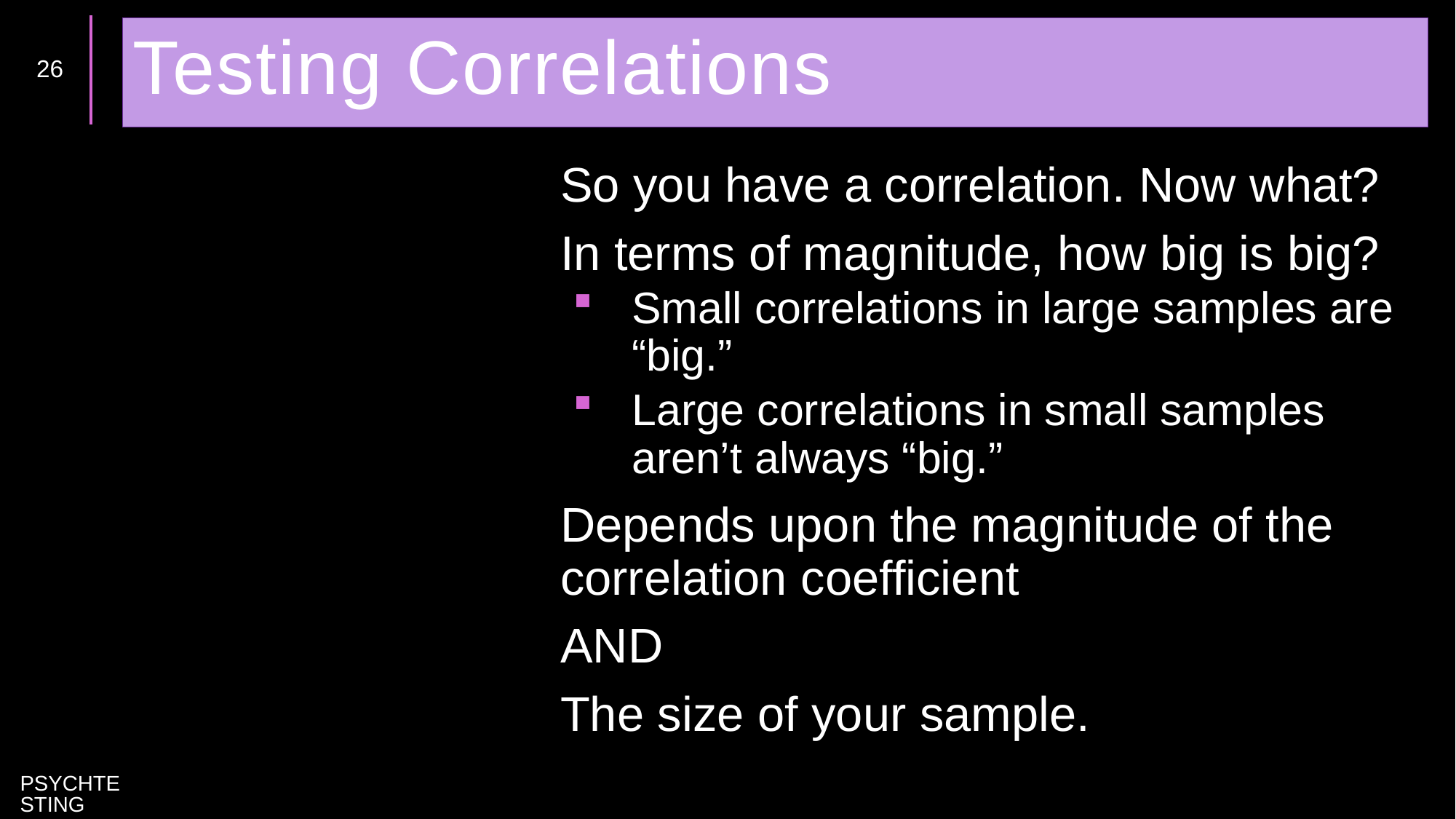

# Testing Correlations
26
So you have a correlation. Now what?
In terms of magnitude, how big is big?
Small correlations in large samples are “big.”
Large correlations in small samples aren’t always “big.”
Depends upon the magnitude of the correlation coefficient
AND
The size of your sample.
PsychTesting